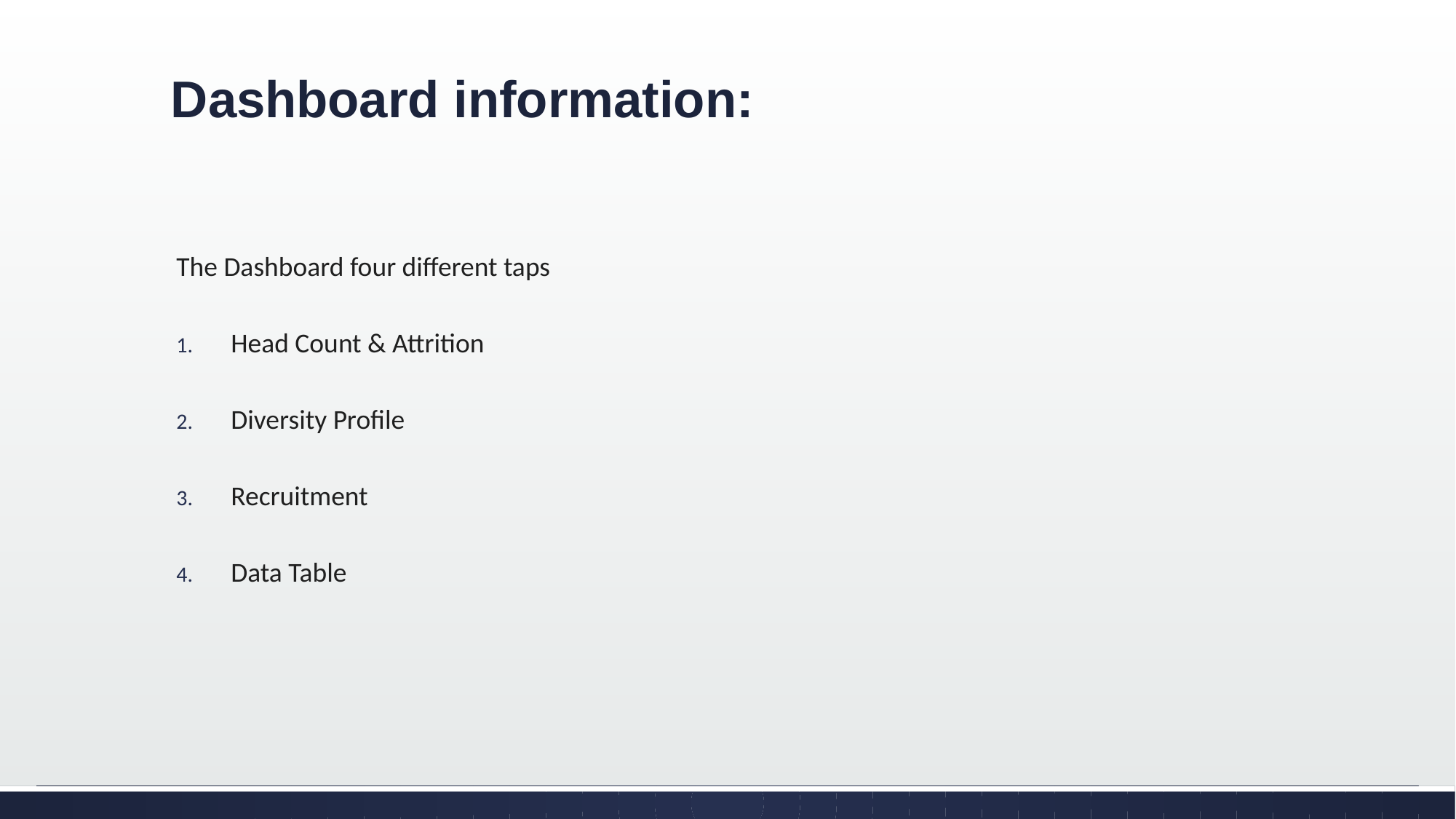

# Dashboard information:
The Dashboard four different taps
Head Count & Attrition
Diversity Profile
Recruitment
Data Table